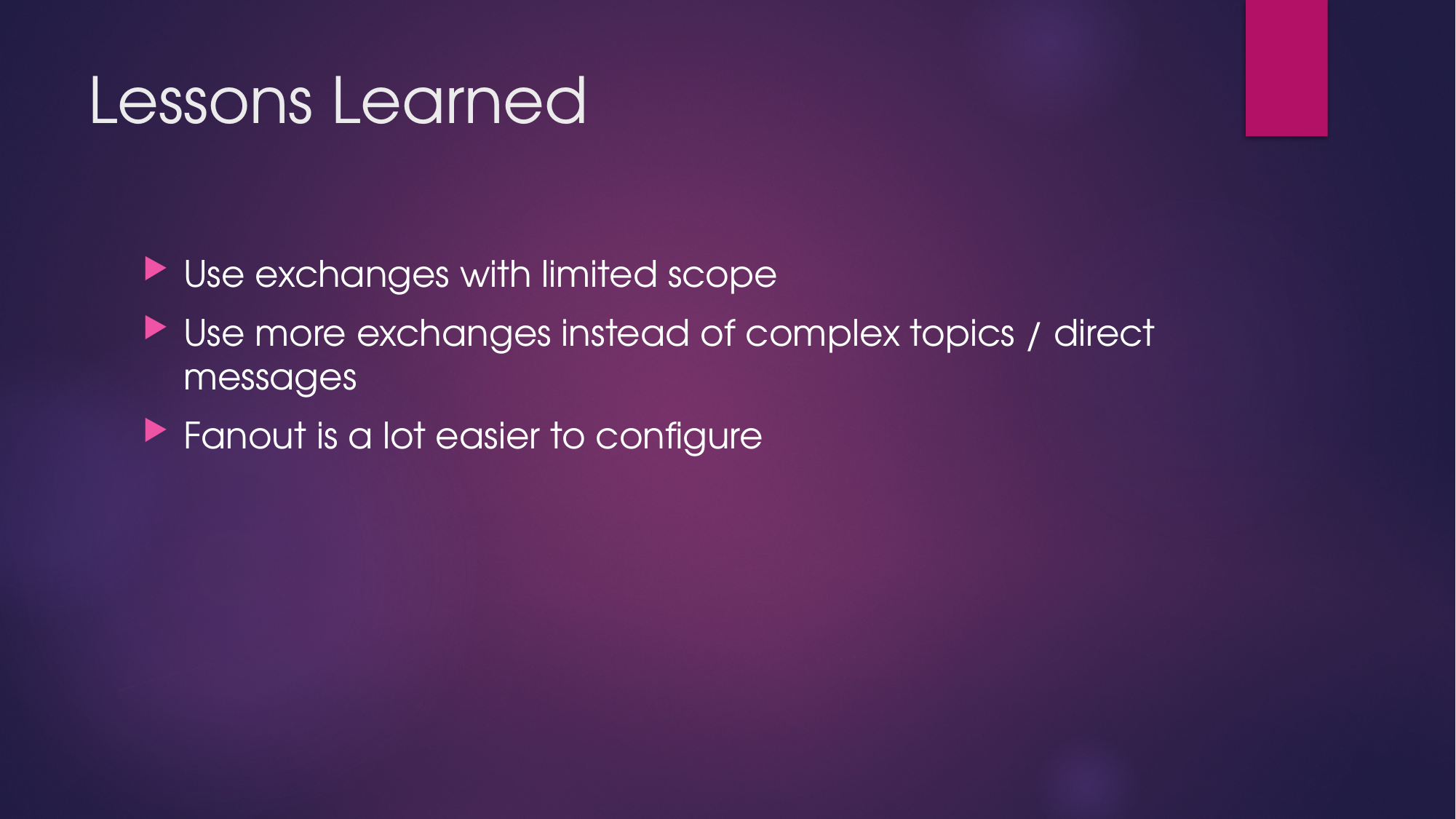

# Lessons Learned
Use exchanges with limited scope
Use more exchanges instead of complex topics / direct messages
Fanout is a lot easier to configure